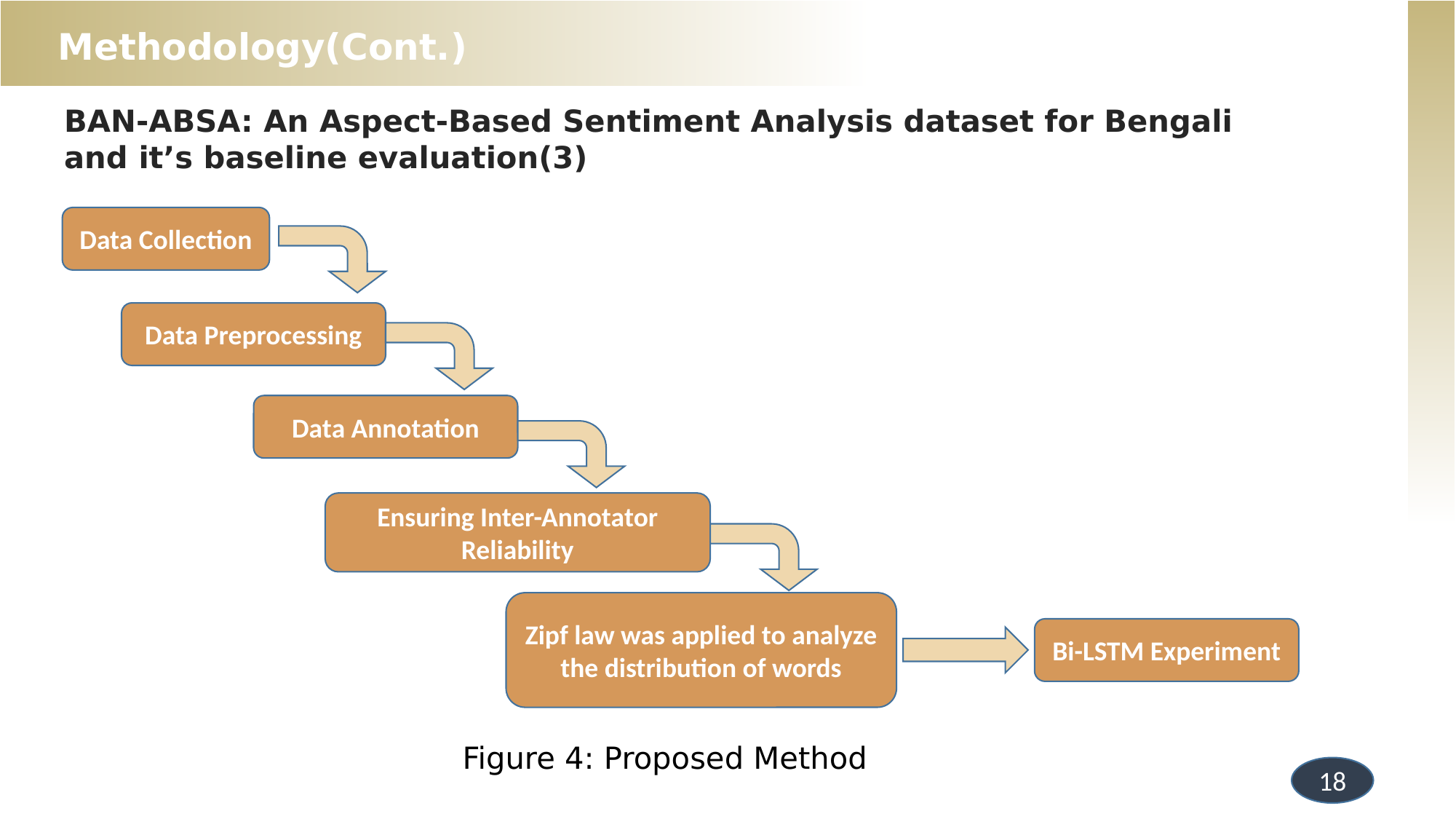

Methodology(Cont.)
BAN-ABSA: An Aspect-Based Sentiment Analysis dataset for Bengali and it’s baseline evaluation(3)

Data Collection

Data Preprocessing

Data Annotation

Ensuring Inter-Annotator Reliability

Zipf law was applied to analyze the distribution of words
Bi-LSTM Experiment

Figure 4: Proposed Method
18